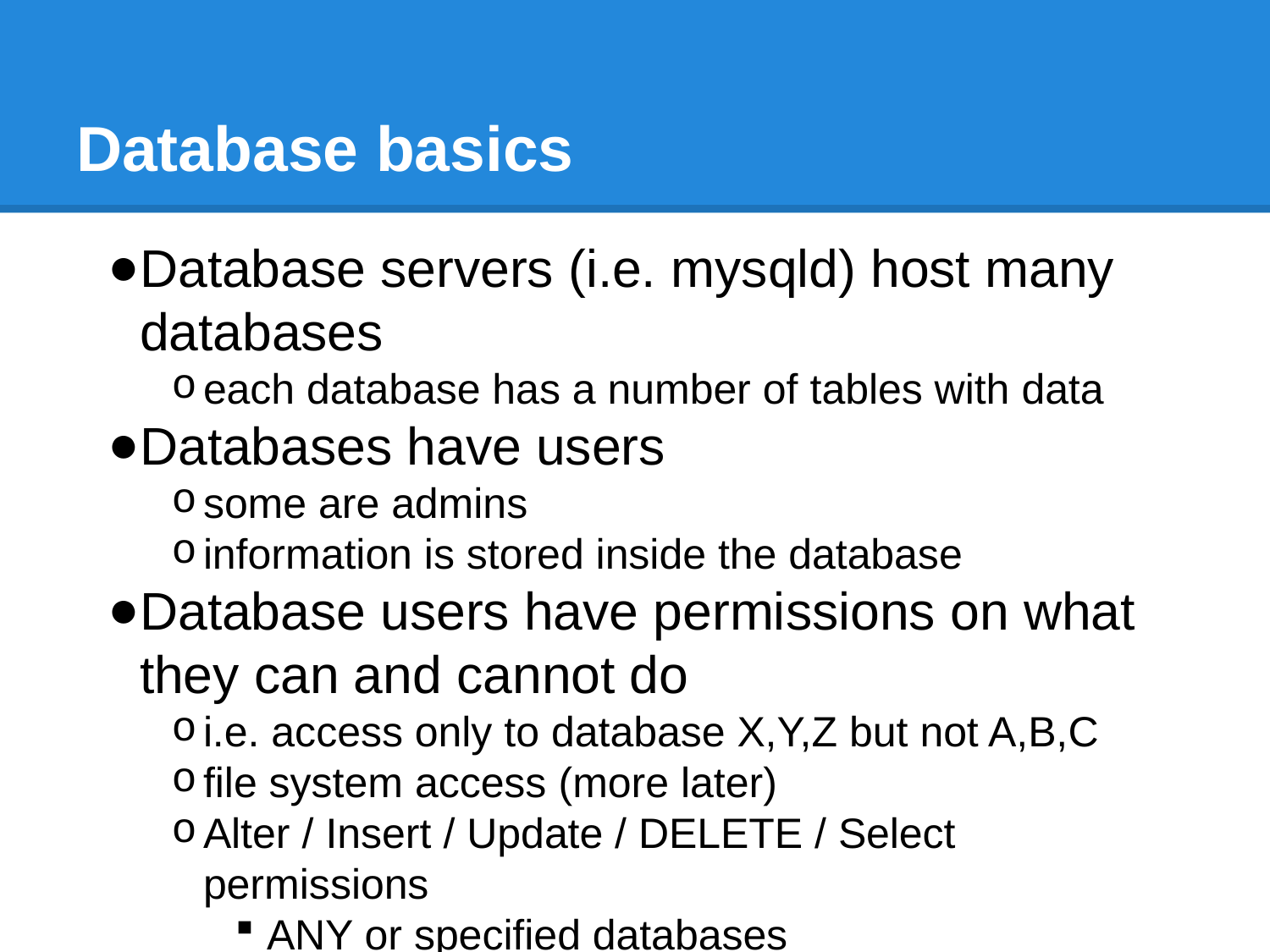

# Database basics
Database servers (i.e. mysqld) host many databases
each database has a number of tables with data
Databases have users
some are admins
information is stored inside the database
Database users have permissions on what they can and cannot do
i.e. access only to database X,Y,Z but not A,B,C
file system access (more later)
Alter / Insert / Update / DELETE / Select permissions
ANY or specified databases